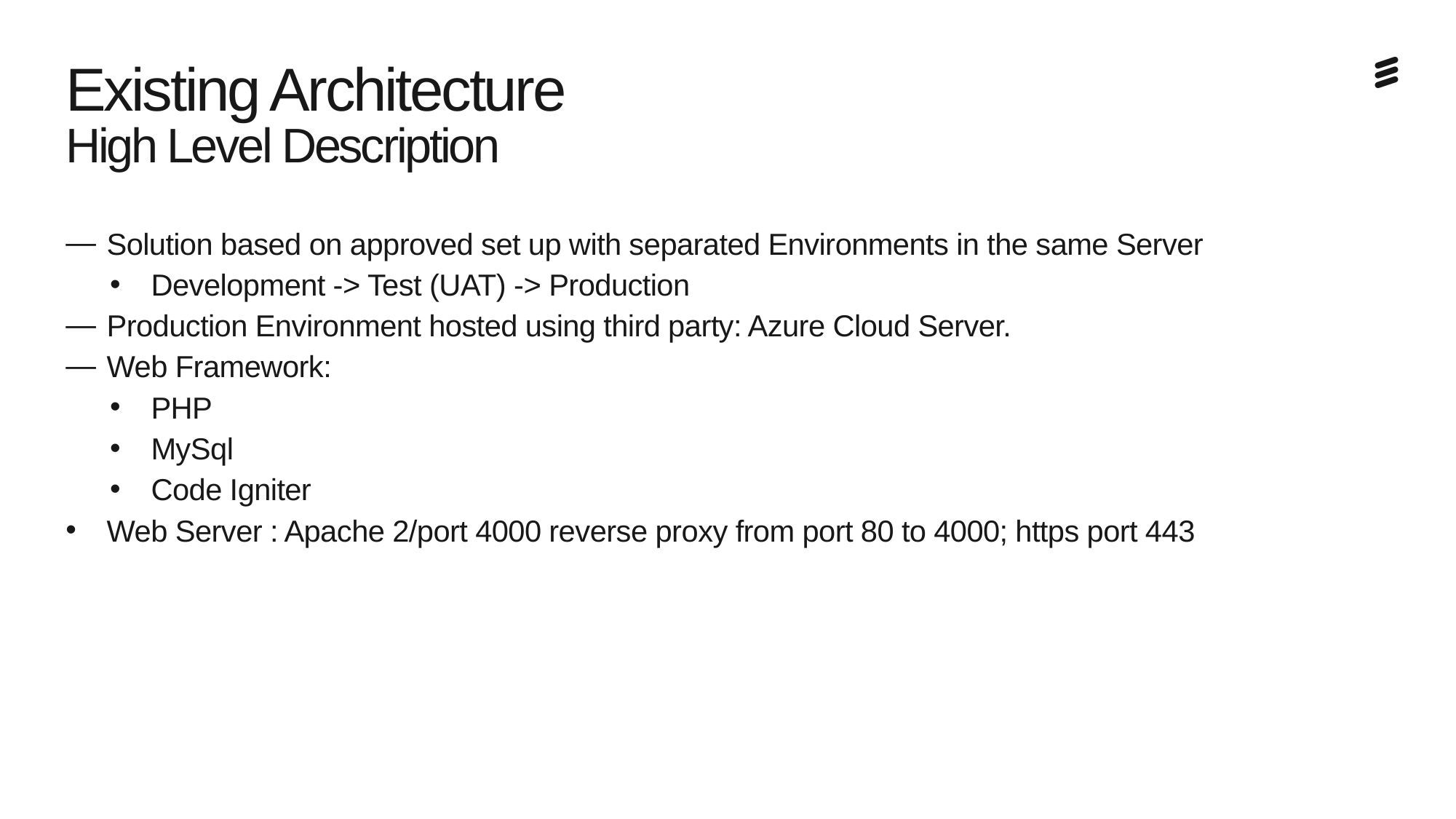

# Existing Architecture High Level Description
Solution based on approved set up with separated Environments in the same Server
Development -> Test (UAT) -> Production
Production Environment hosted using third party: Azure Cloud Server.
Web Framework:
PHP
MySql
Code Igniter
Web Server : Apache 2/port 4000 reverse proxy from port 80 to 4000; https port 443